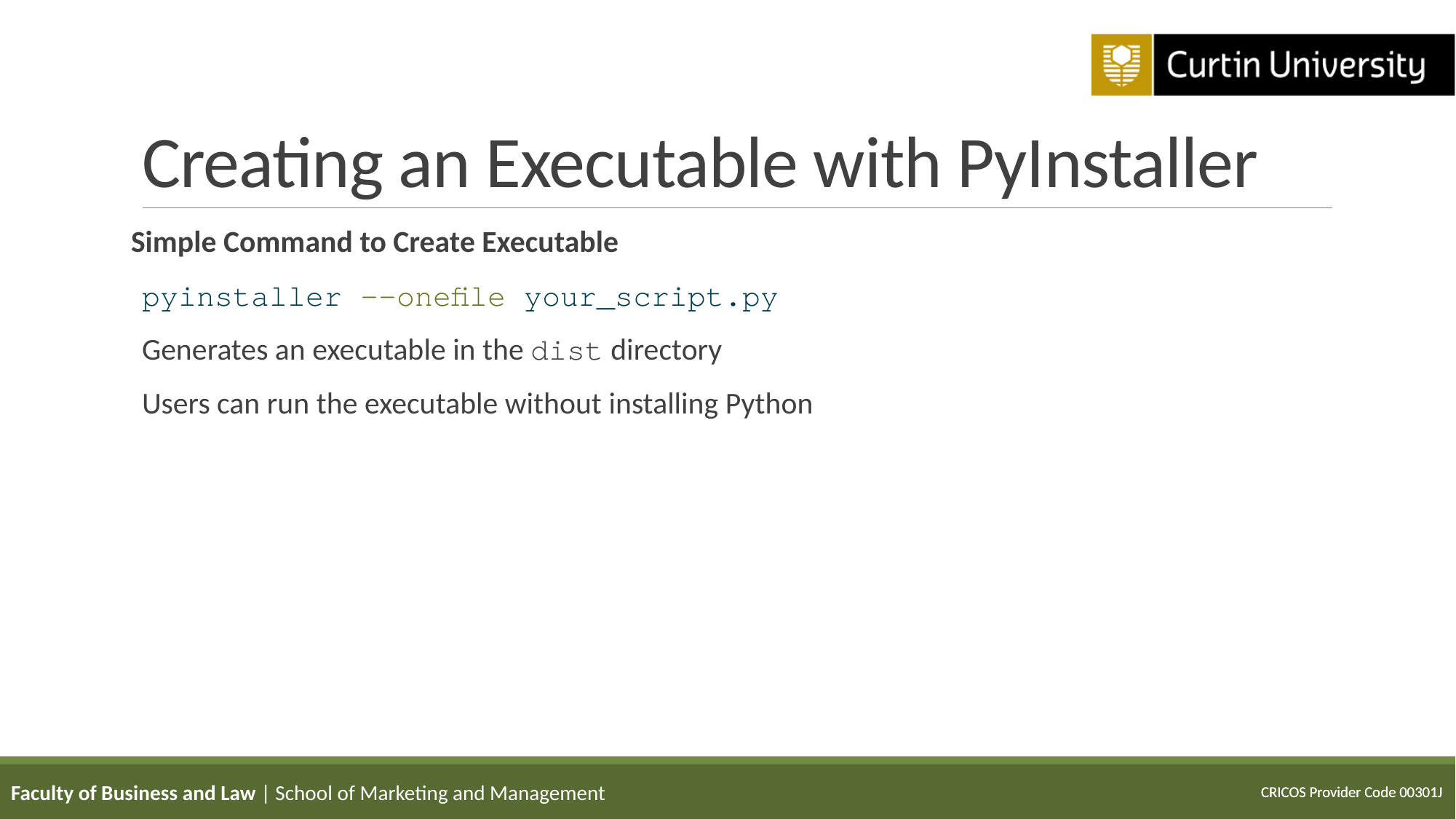

# Creating an Executable with PyInstaller
Simple Command to Create Executable
pyinstaller --onefile your_script.py
Generates an executable in the dist directory
Users can run the executable without installing Python
Faculty of Business and Law | School of Marketing and Management